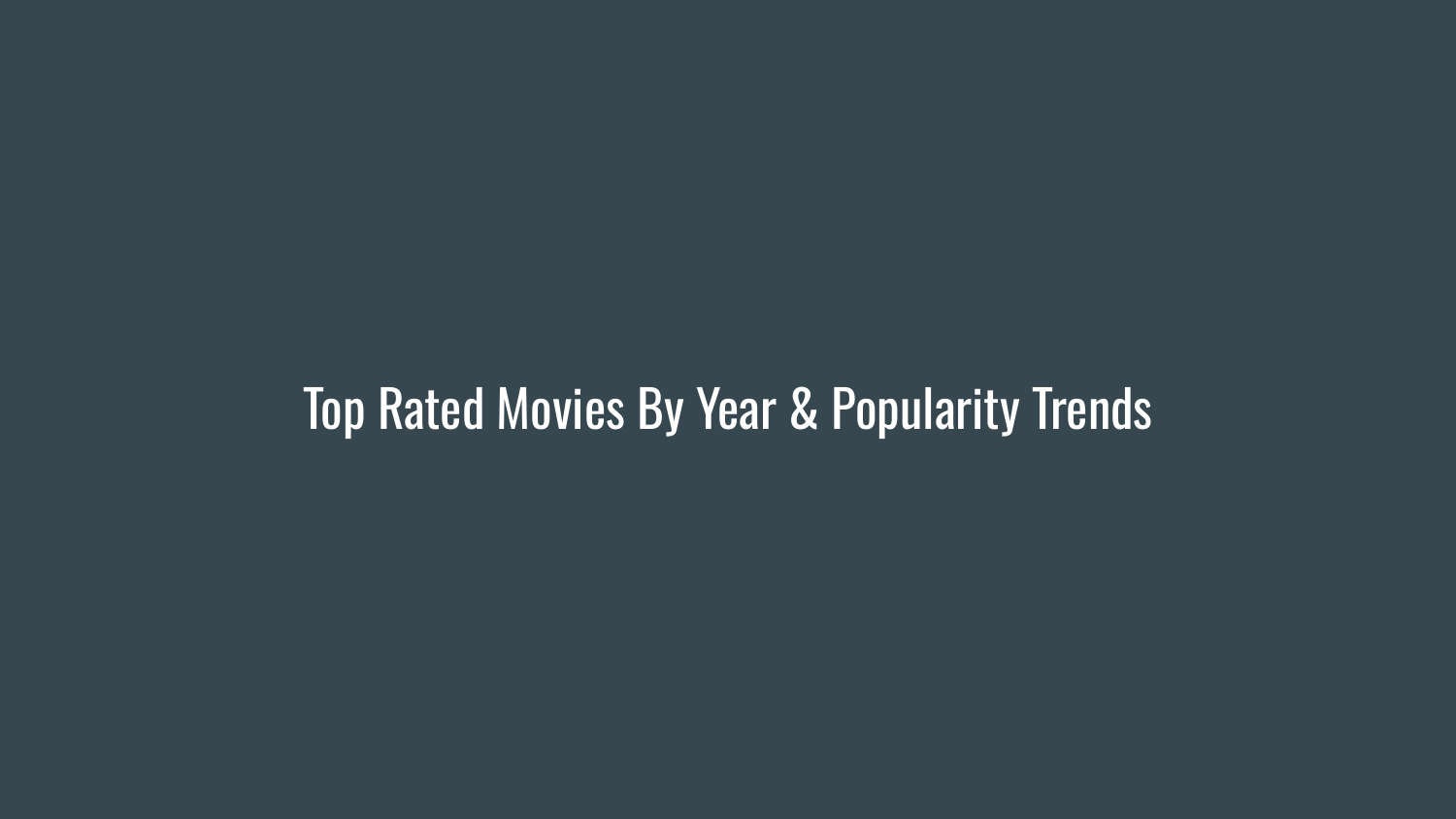

# Top Rated Movies By Year & Popularity Trends